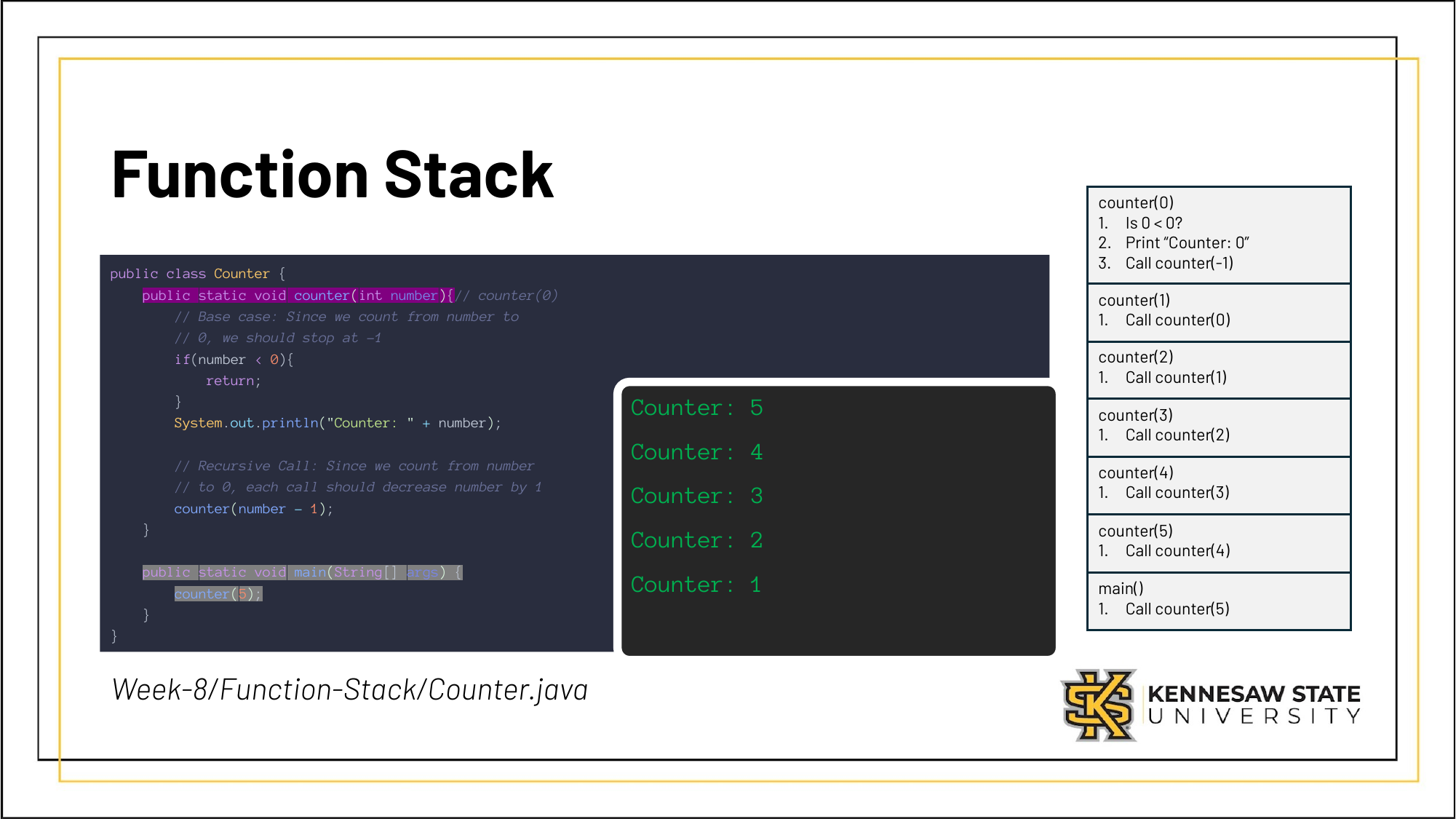

# Function Stack
counter(0)
Is 0 < 0?
Print “Counter: 0”
Call counter(-1)

public class Counter {
    public static void counter(int number){// counter(0)
        // Base case: Since we count from number to
        // 0, we should stop at -1
        if(number < 0){
            return;
        }
        System.out.println("Counter: " + number);
        // Recursive Call: Since we count from number
        // to 0, each call should decrease number by 1
        counter(number - 1);
    }
    public static void main(String[] args) {
        counter(5);
    }
}
counter(1)
Call counter(0)

counter(2)
Call counter(1)

Counter: 5
Counter: 4
Counter: 3
Counter: 2
Counter: 1
counter(3)
Call counter(2)

counter(4)
Call counter(3)

counter(5)
Call counter(4)

main()
Call counter(5)

Week-8/Function-Stack/Counter.java